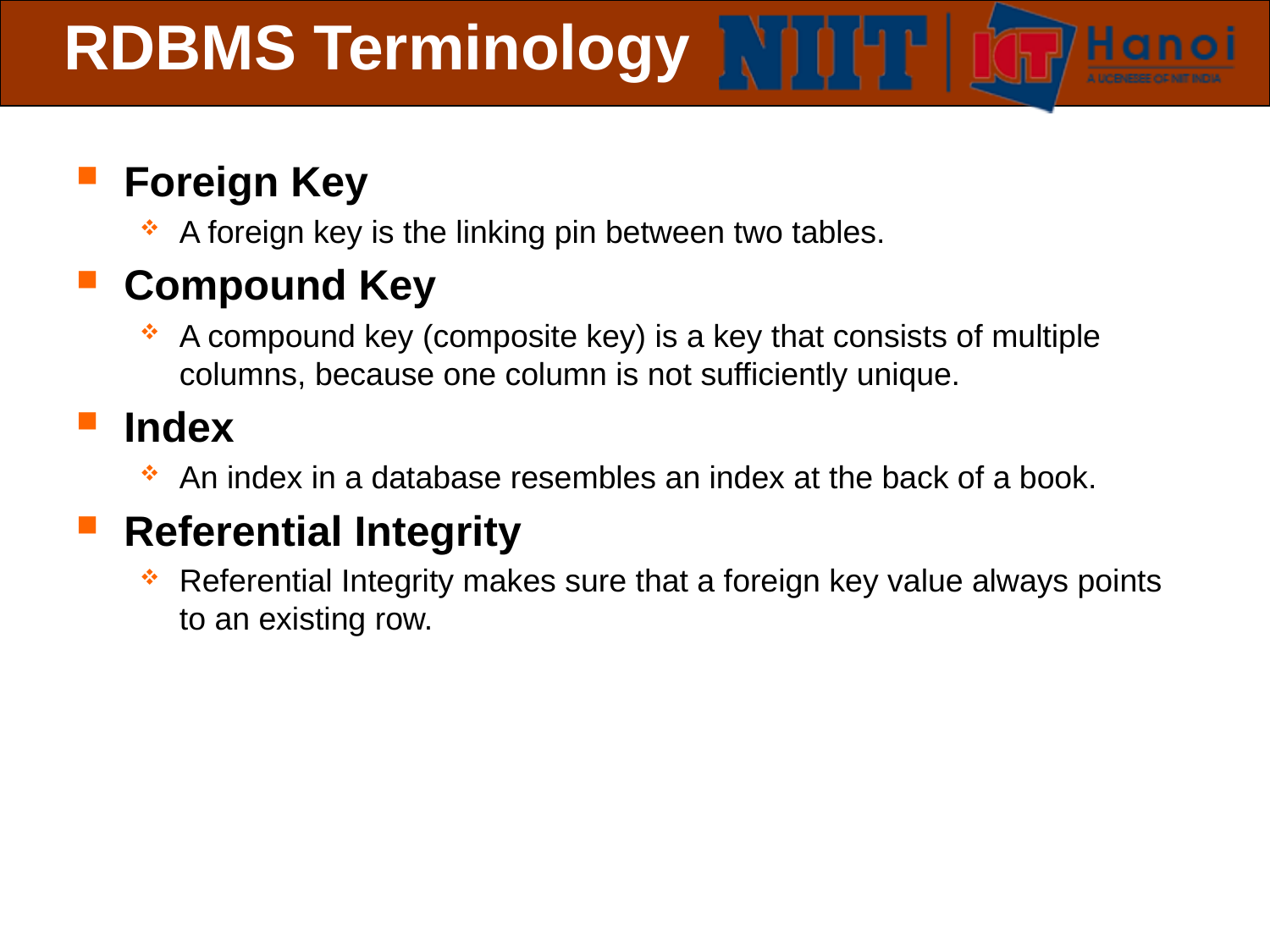

# RDBMS Terminology
Foreign Key
A foreign key is the linking pin between two tables.
Compound Key
A compound key (composite key) is a key that consists of multiple columns, because one column is not sufficiently unique.
Index
An index in a database resembles an index at the back of a book.
Referential Integrity
Referential Integrity makes sure that a foreign key value always points to an existing row.

 Slide 7 of 9